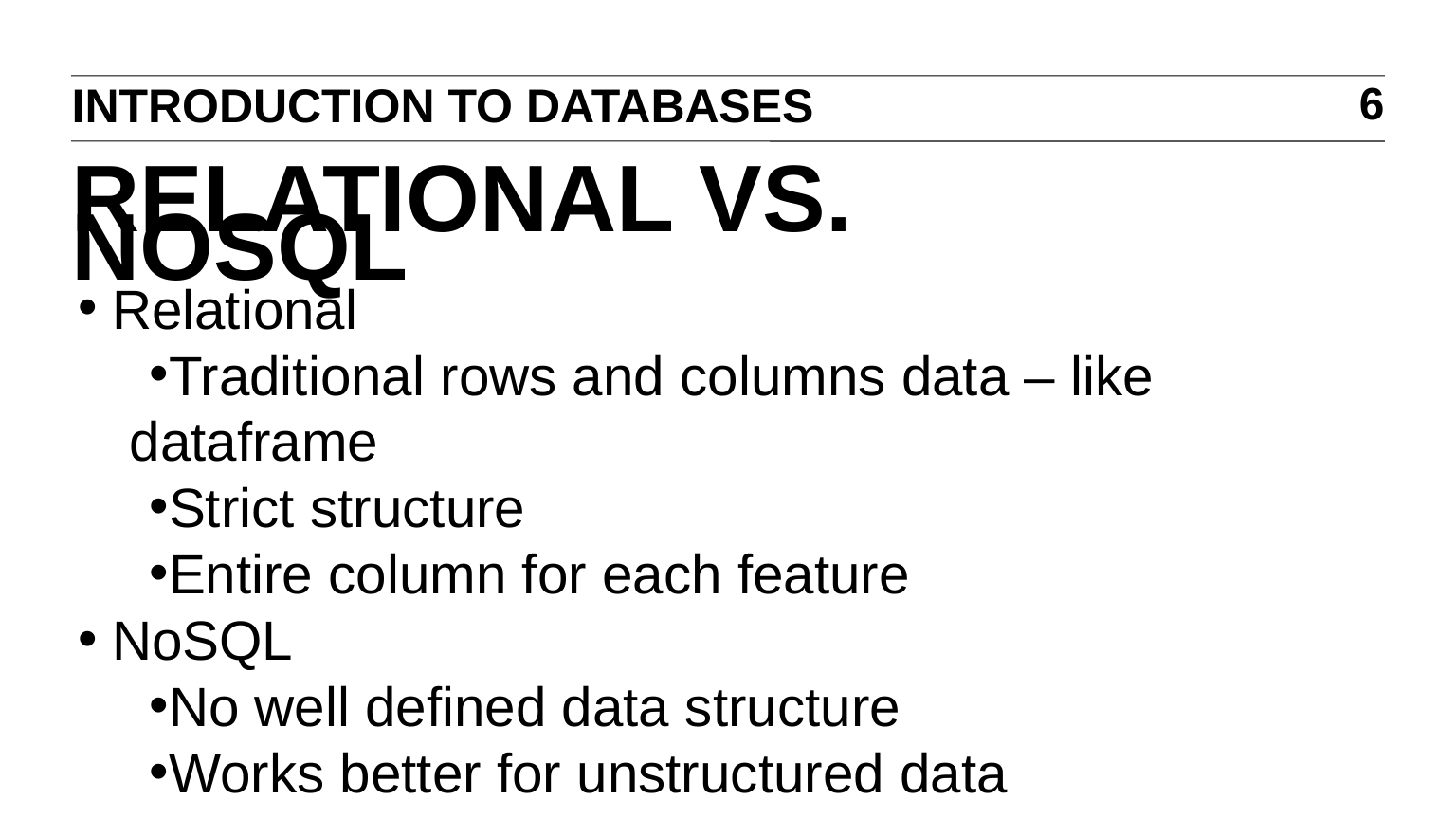

Introduction to Databases
6
Relational VS. NoSQL
Relational
Traditional rows and columns data – like dataframe
Strict structure
Entire column for each feature
NoSQL
No well defined data structure
Works better for unstructured data
Commodity hardware